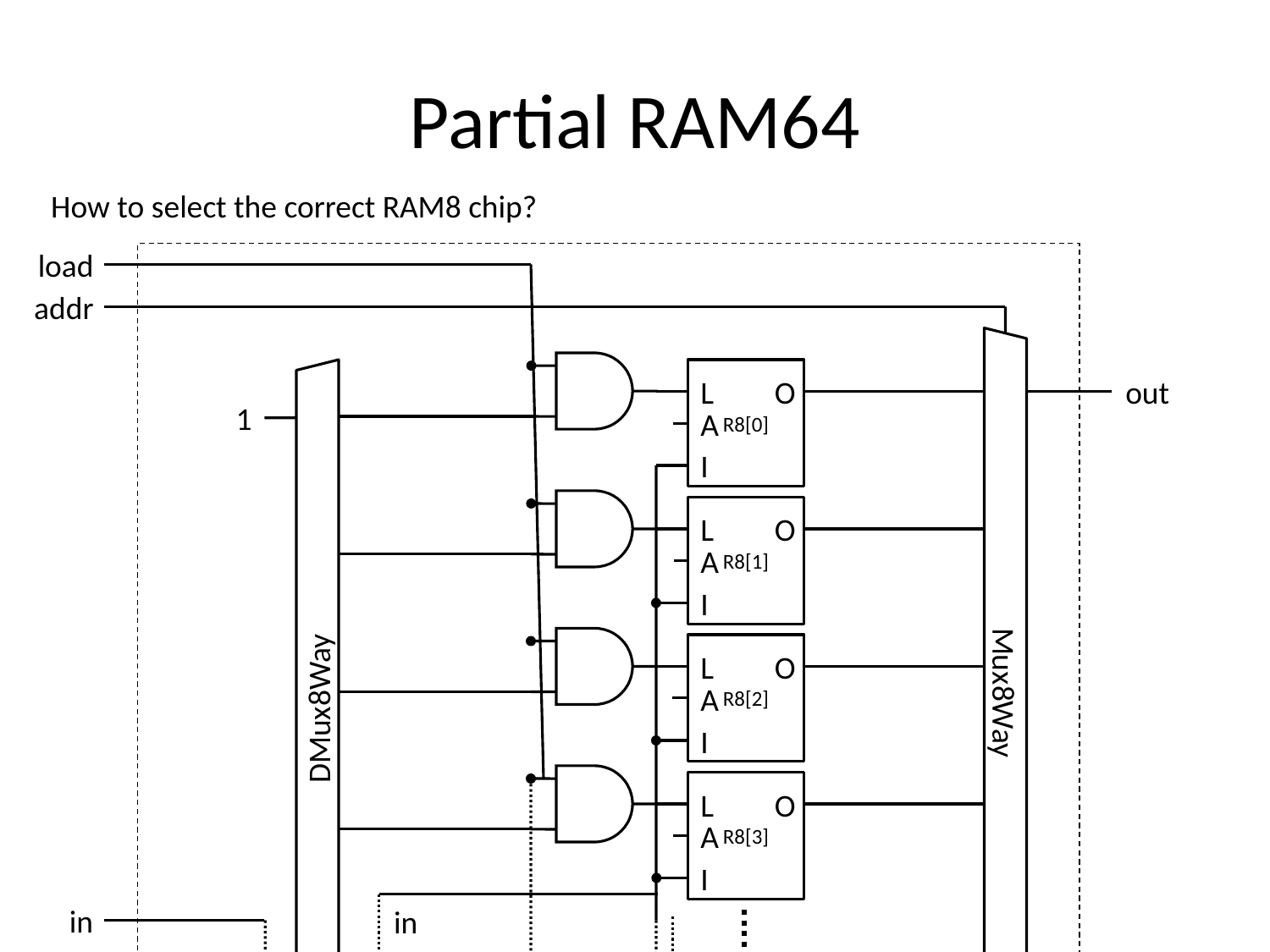

# Partial RAM64
How to select the correct RAM8 chip?

load
addr

R8[0]
L
O
A
I

out
1

R8[1]
L
O
A
I

R8[2]
L
O
A
I

Mux8Way
DMux8Way

R8[3]
L
O
A
I

in
in